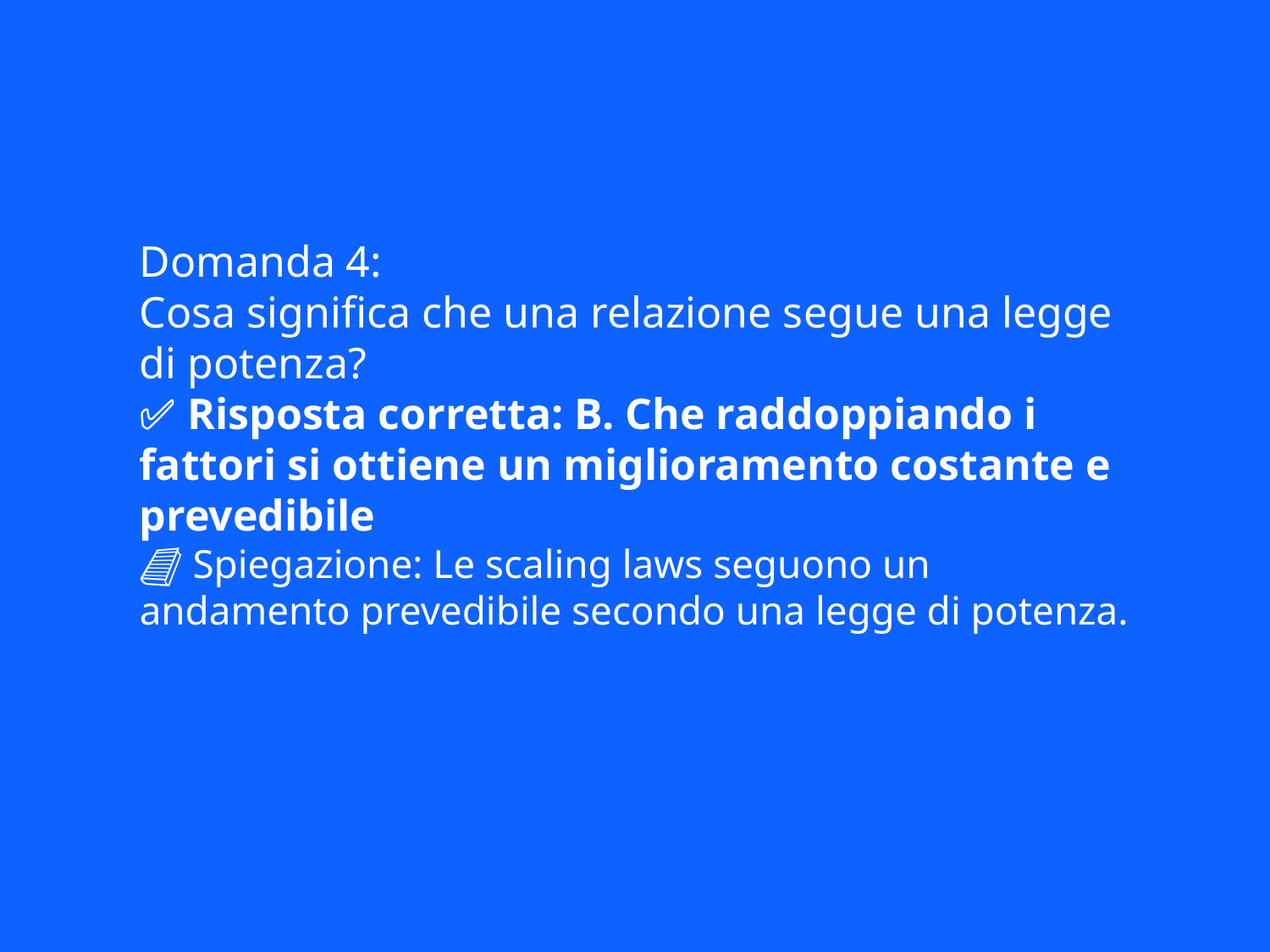

Domanda 4:
Cosa significa che una relazione segue una legge di potenza?
✅ Risposta corretta: B. Che raddoppiando i fattori si ottiene un miglioramento costante e prevedibile
📘 Spiegazione: Le scaling laws seguono un andamento prevedibile secondo una legge di potenza.